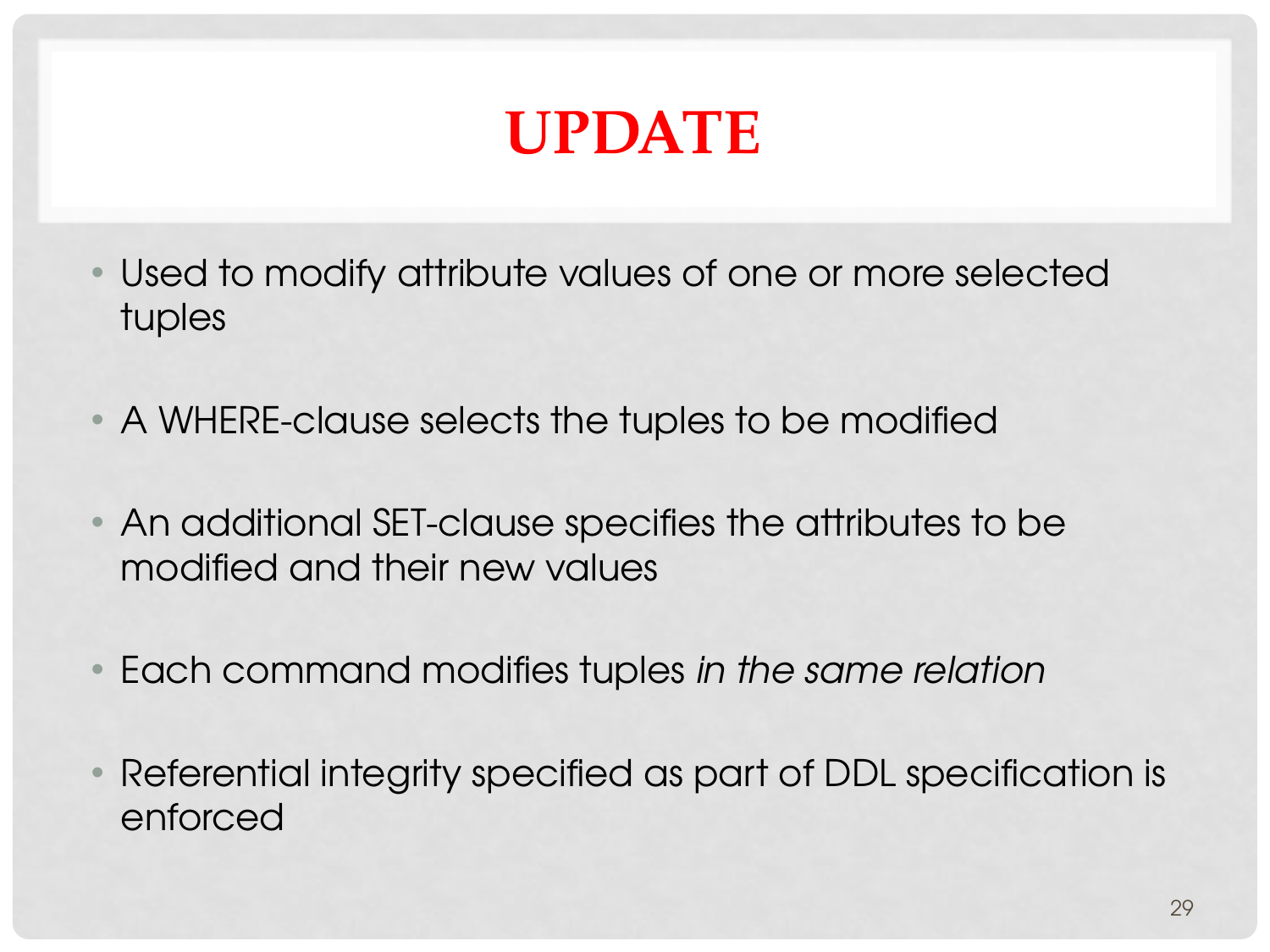

# UPDATE
Used to modify attribute values of one or more selected tuples

A WHERE-clause selects the tuples to be modified

An additional SET-clause specifies the attributes to be modified and their new values

Each command modifies tuples in the same relation

Referential integrity specified as part of DDL specification is enforced
29